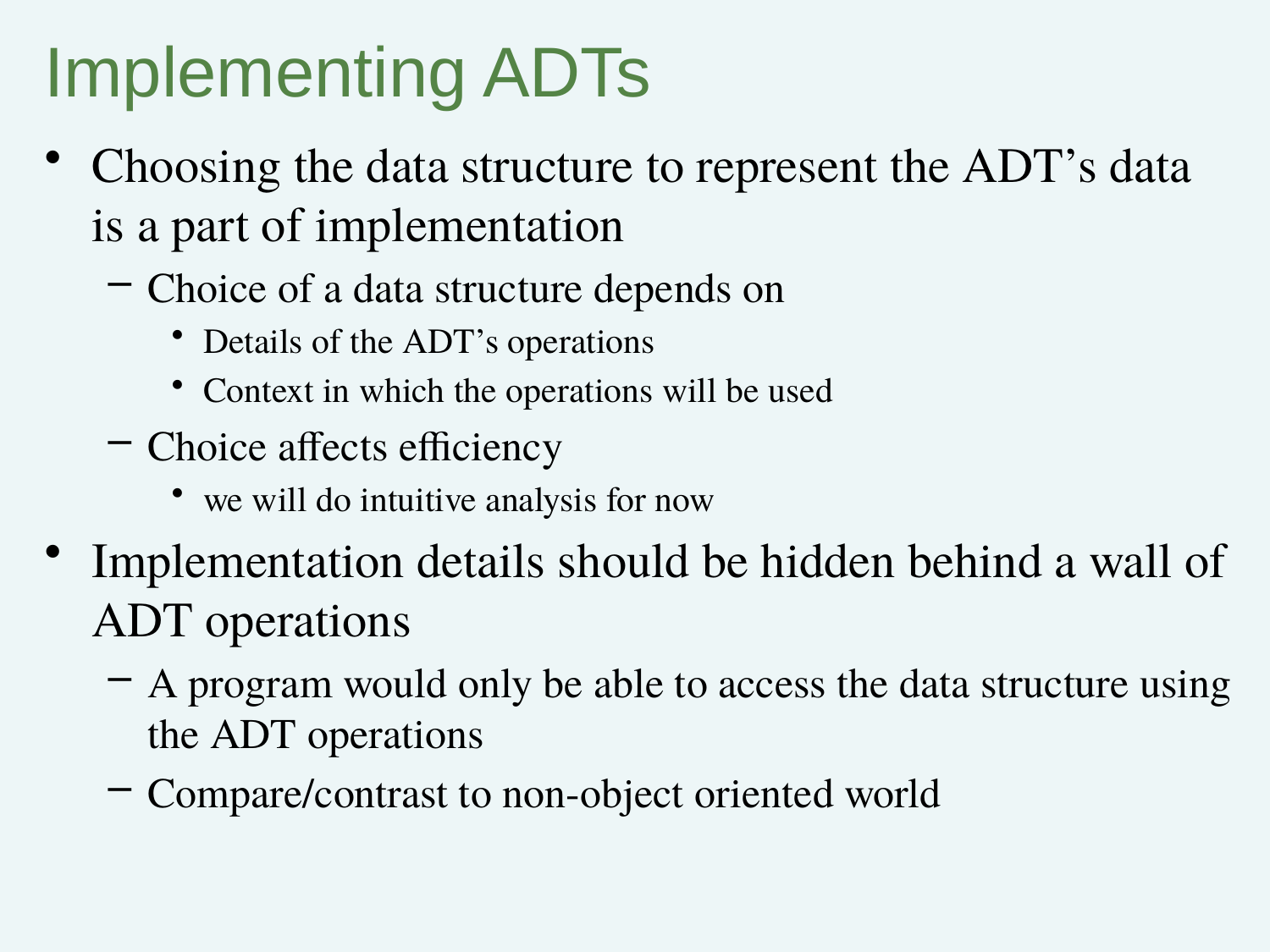

# Implementing ADTs
Choosing the data structure to represent the ADT’s data is a part of implementation
Choice of a data structure depends on
Details of the ADT’s operations
Context in which the operations will be used
Choice affects efficiency
we will do intuitive analysis for now
Implementation details should be hidden behind a wall of ADT operations
A program would only be able to access the data structure using the ADT operations
Compare/contrast to non-object oriented world